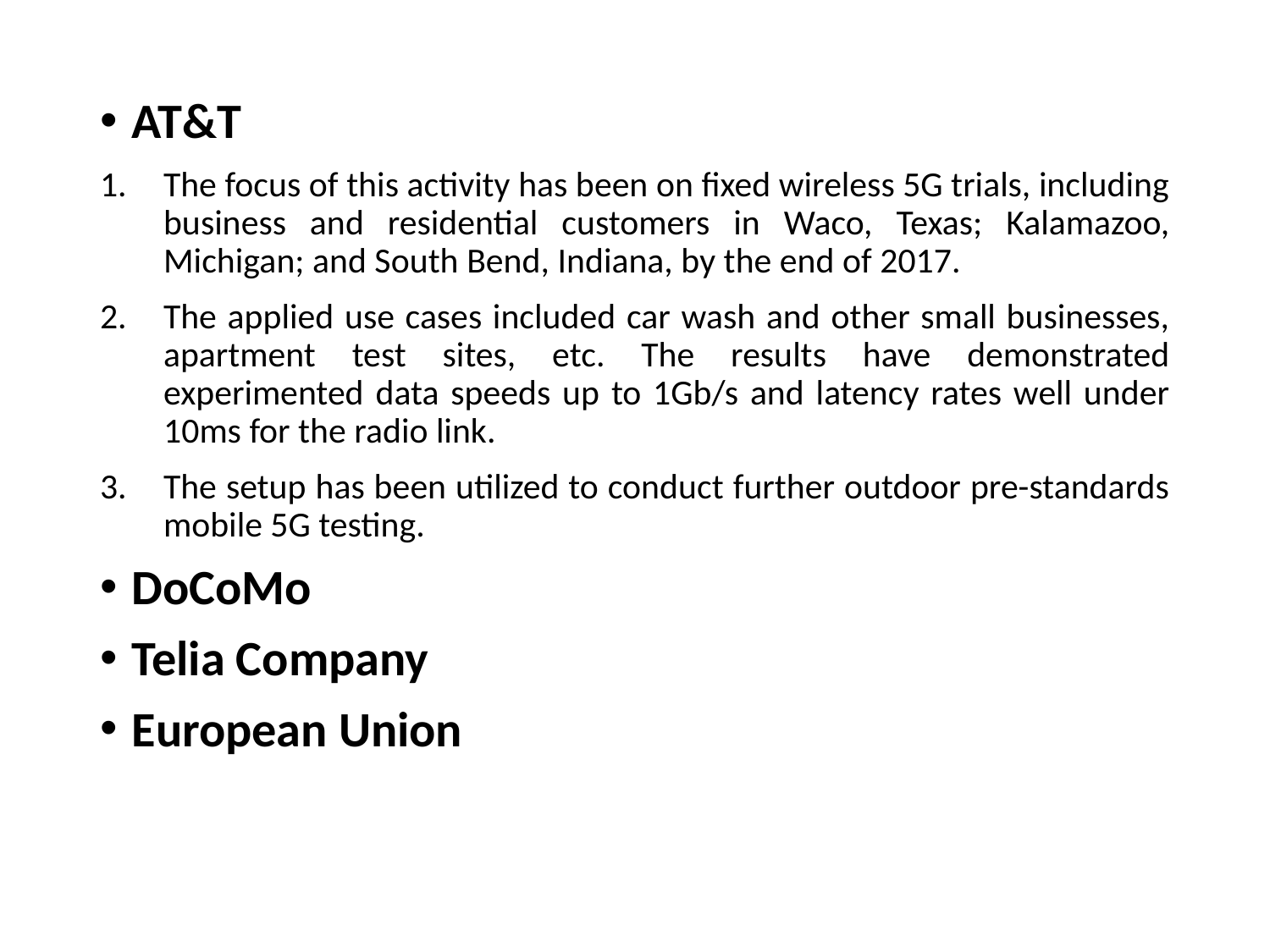

AT&T
The focus of this activity has been on fixed wireless 5G trials, including business and residential customers in Waco, Texas; Kalamazoo, Michigan; and South Bend, Indiana, by the end of 2017.
The applied use cases included car wash and other small businesses, apartment test sites, etc. The results have demonstrated experimented data speeds up to 1Gb/s and latency rates well under 10ms for the radio link.
The setup has been utilized to conduct further outdoor pre-standards mobile 5G testing.
DoCoMo
Telia Company
European Union